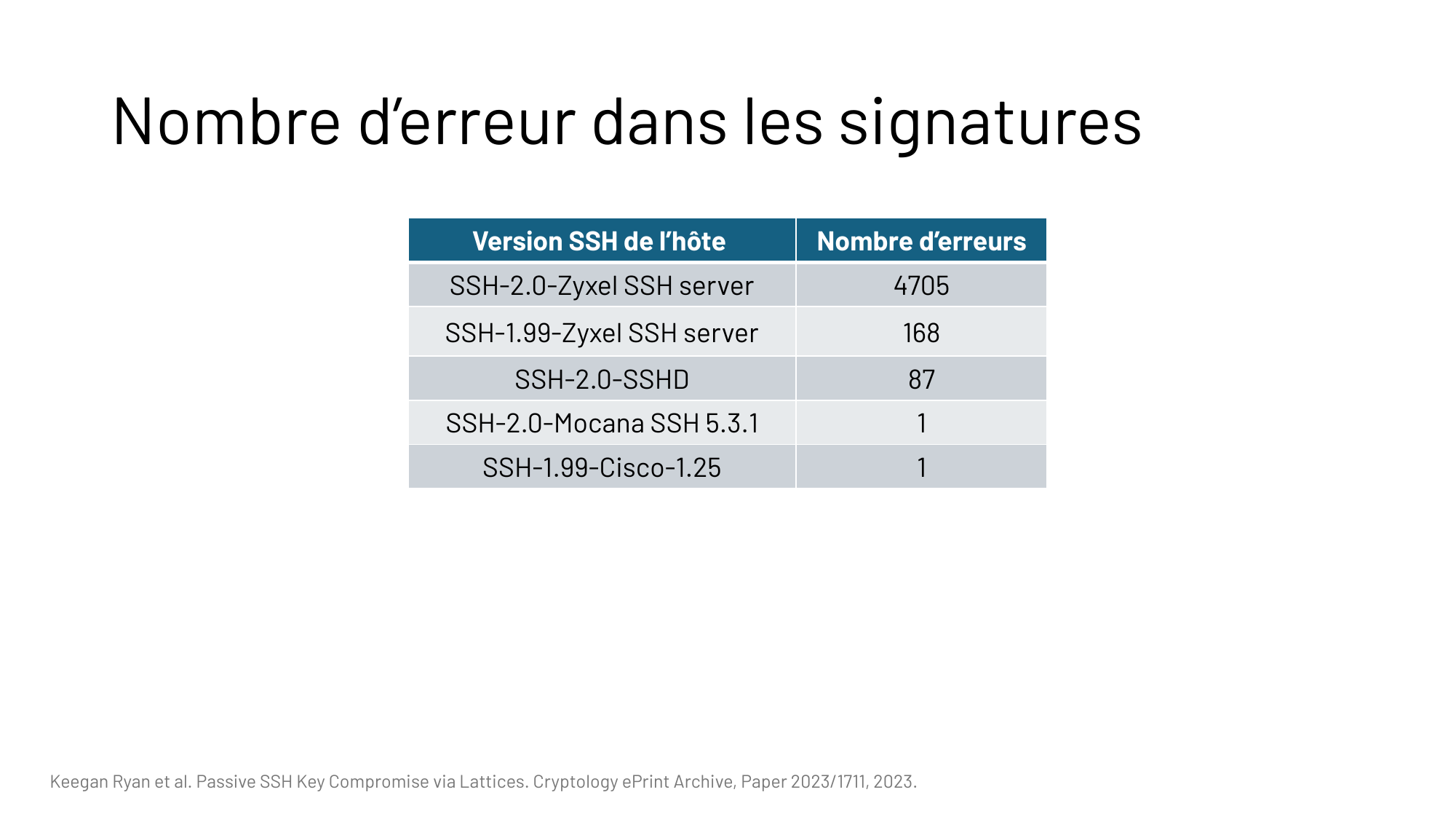

# Nombre d’erreur dans les signatures
| Version SSH de l’hôte | Nombre d’erreurs |
| --- | --- |
| SSH-2.0-Zyxel SSH server | 4705 |
| SSH-1.99-Zyxel SSH server | 168 |
| SSH-2.0-SSHD | 87 |
| SSH-2.0-Mocana SSH 5.3.1 | 1 |
| SSH-1.99-Cisco-1.25 | 1 |
Keegan Ryan et al. Passive SSH Key Compromise via Lattices. Cryptology ePrint Archive, Paper 2023/1711, 2023.